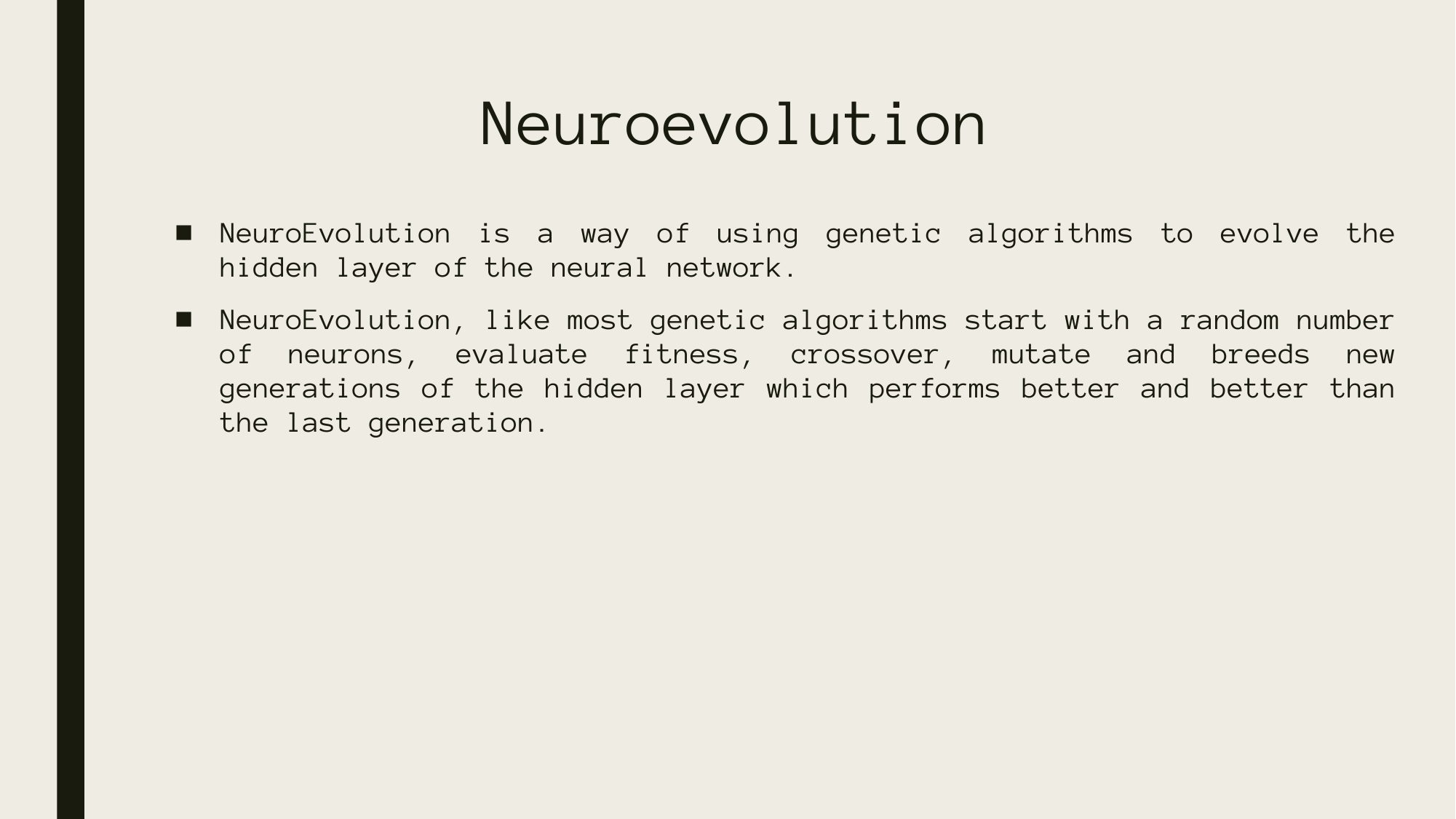

# Neuroevolution
NeuroEvolution is a way of using genetic algorithms to evolve the hidden layer of the neural network.
NeuroEvolution, like most genetic algorithms start with a random number of neurons, evaluate fitness, crossover, mutate and breeds new generations of the hidden layer which performs better and better than the last generation.